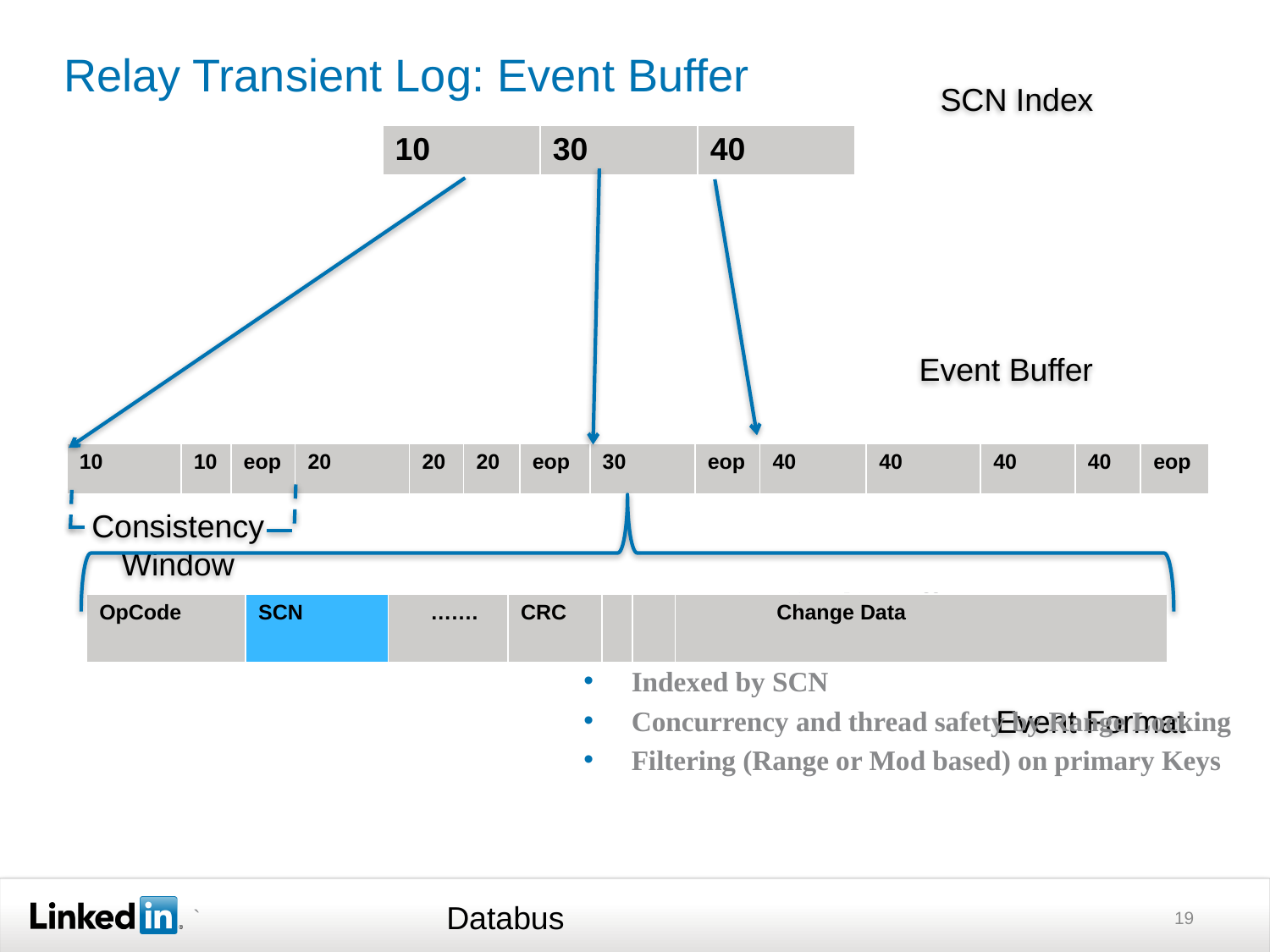

# Relay Transient Log: Event Buffer
SCN Index
| 10 | 30 | 40 |
| --- | --- | --- |
Event Buffer
| 10 | 10 | eop | 20 | 20 | 20 | eop | 30 | eop | 40 | 40 | 40 | 40 | eop |
| --- | --- | --- | --- | --- | --- | --- | --- | --- | --- | --- | --- | --- | --- |
Consistency Window

In Memory Circular Buffer
Mmapped or Direct Memory (Off Heap)
Indexed by SCN
Concurrency and thread safety by Range Locking
Filtering (Range or Mod based) on primary Keys

| OpCode | SCN | ….… | CRC |  |  | Change Data |
| --- | --- | --- | --- | --- | --- | --- |

Event Format
Databus
19